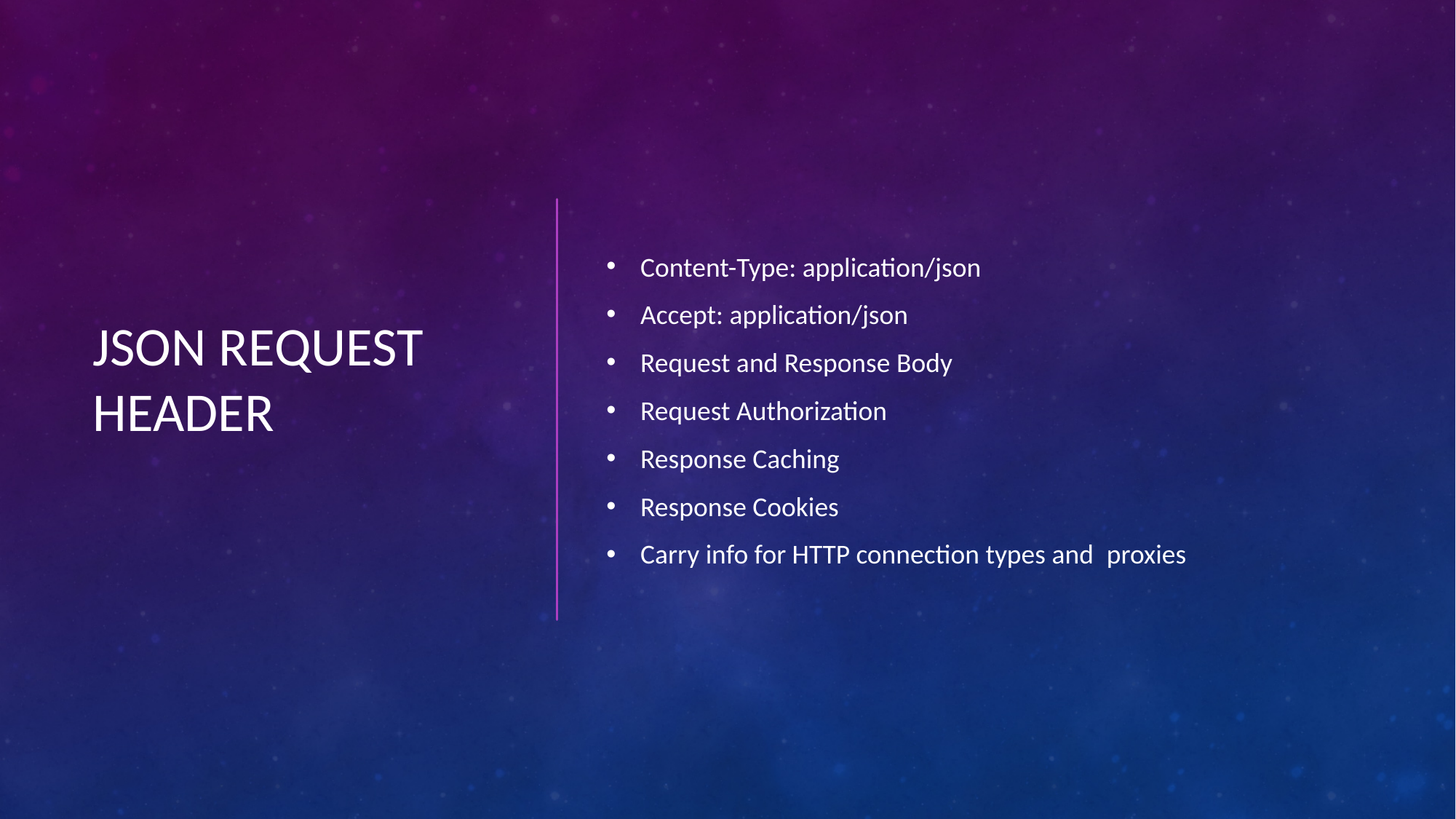

# JSON Request Header

Content-Type: application/json
Accept: application/json
Request and Response Body
Request Authorization
Response Caching
Response Cookies
Carry info for HTTP connection types and  proxies